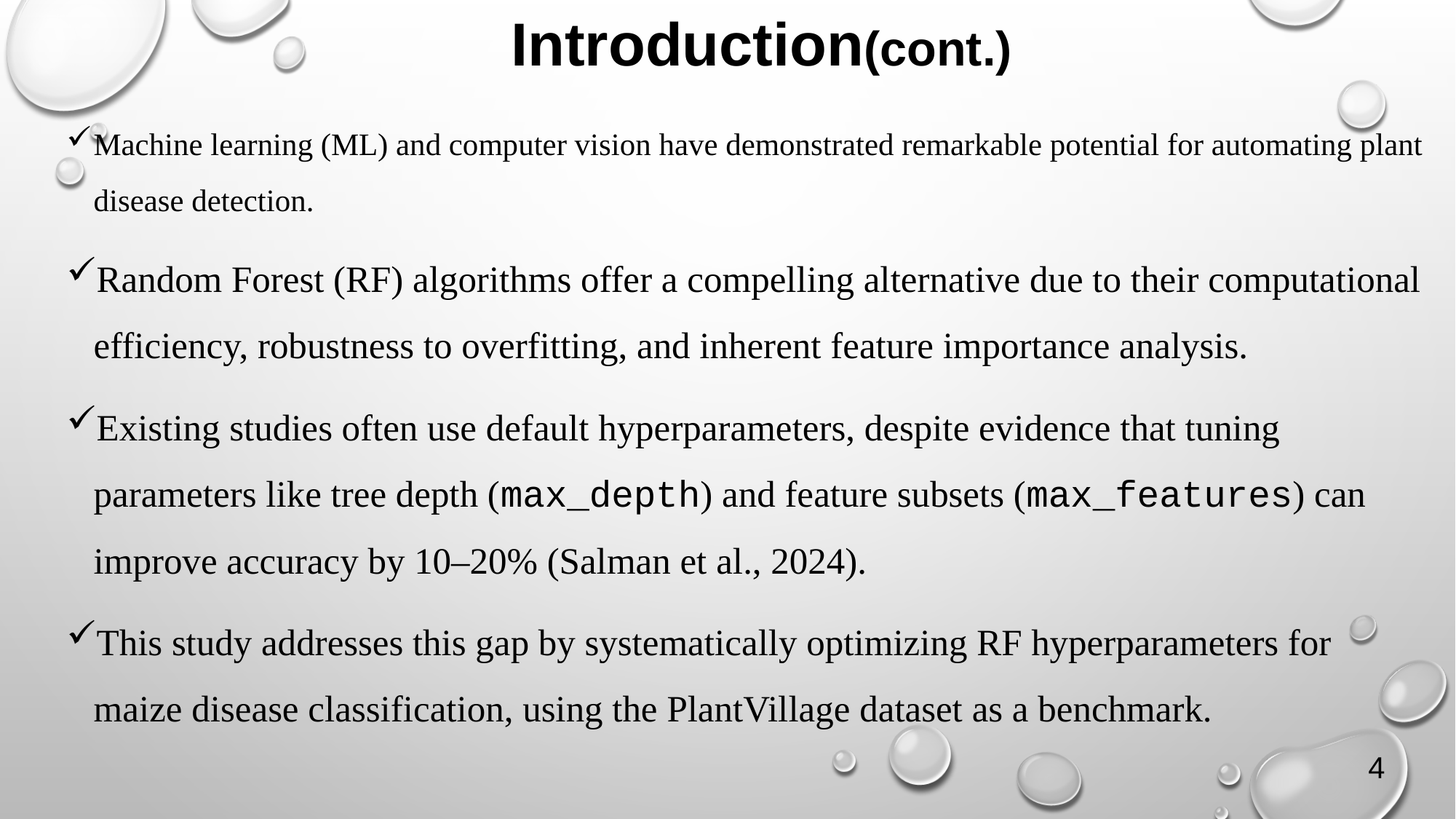

# Introduction(cont.)

Machine learning (ML) and computer vision have demonstrated remarkable potential for automating plant disease detection.
Random Forest (RF) algorithms offer a compelling alternative due to their computational efficiency, robustness to overfitting, and inherent feature importance analysis.
Existing studies often use default hyperparameters, despite evidence that tuning parameters like tree depth (max_depth) and feature subsets (max_features) can improve accuracy by 10–20% (Salman et al., 2024).
This study addresses this gap by systematically optimizing RF hyperparameters for maize disease classification, using the PlantVillage dataset as a benchmark.
4